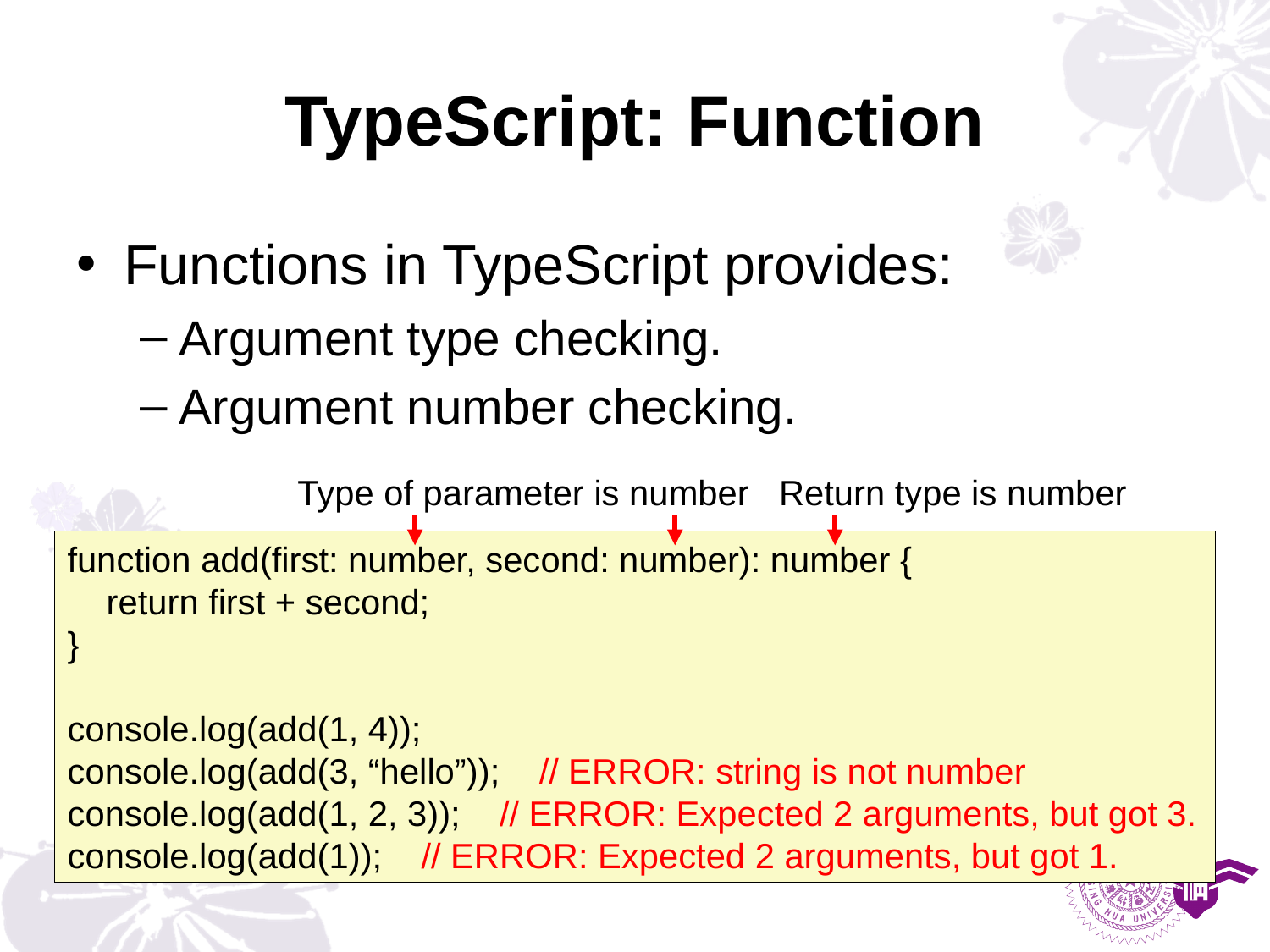

# TypeScript: Function
Functions in TypeScript provides:
Argument type checking.
Argument number checking.
Type of parameter is number
Return type is number
function add(first: number, second: number): number {
    return first + second;
}
console.log(add(1, 4));
console.log(add(3, “hello”));    // ERROR: string is not number
console.log(add(1, 2, 3));    // ERROR: Expected 2 arguments, but got 3.
console.log(add(1));    // ERROR: Expected 2 arguments, but got 1.